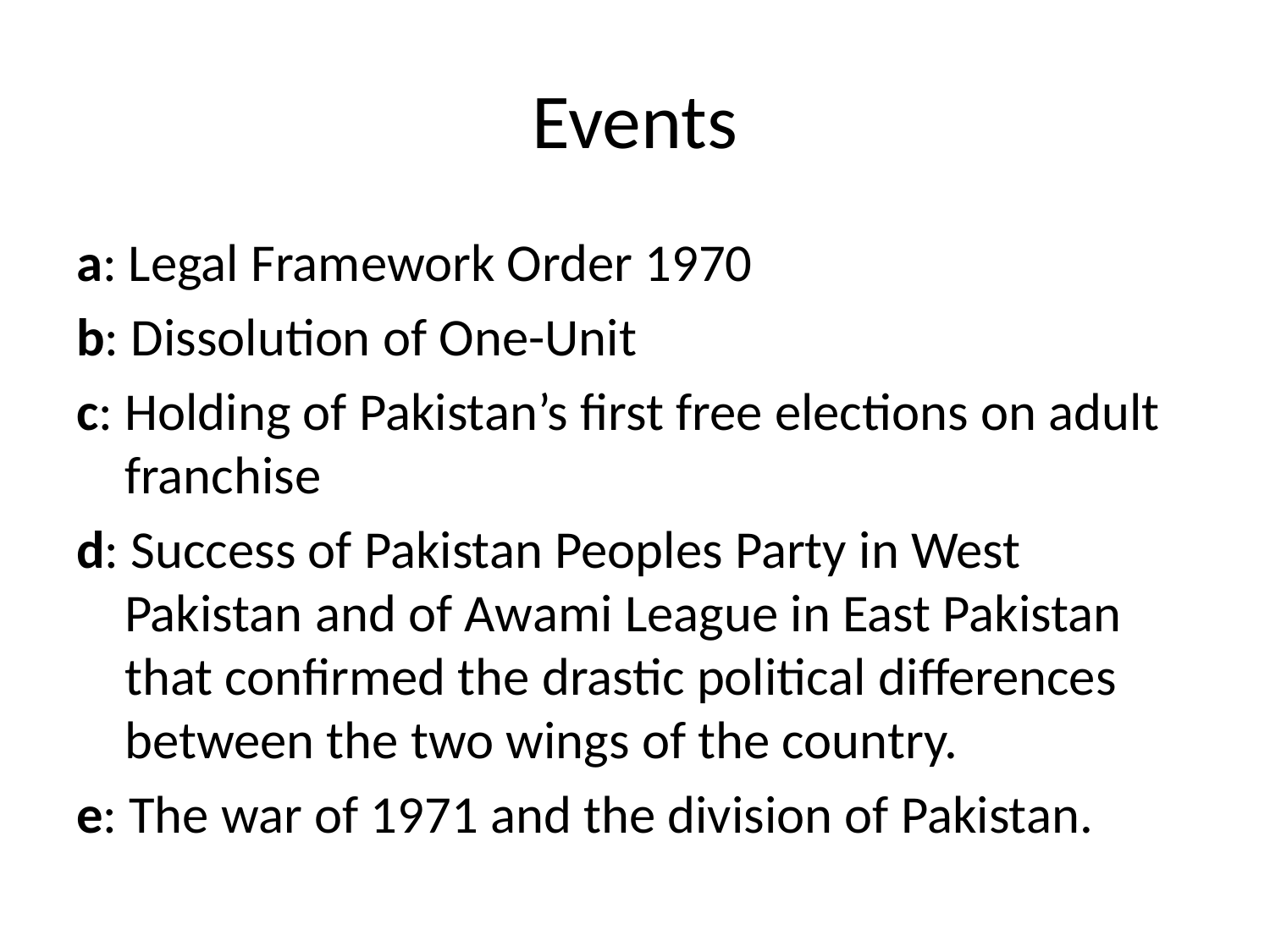

# Events
a: Legal Framework Order 1970
b: Dissolution of One-Unit
c: Holding of Pakistan’s first free elections on adult franchise
d: Success of Pakistan Peoples Party in West Pakistan and of Awami League in East Pakistan that confirmed the drastic political differences between the two wings of the country.
e: The war of 1971 and the division of Pakistan.